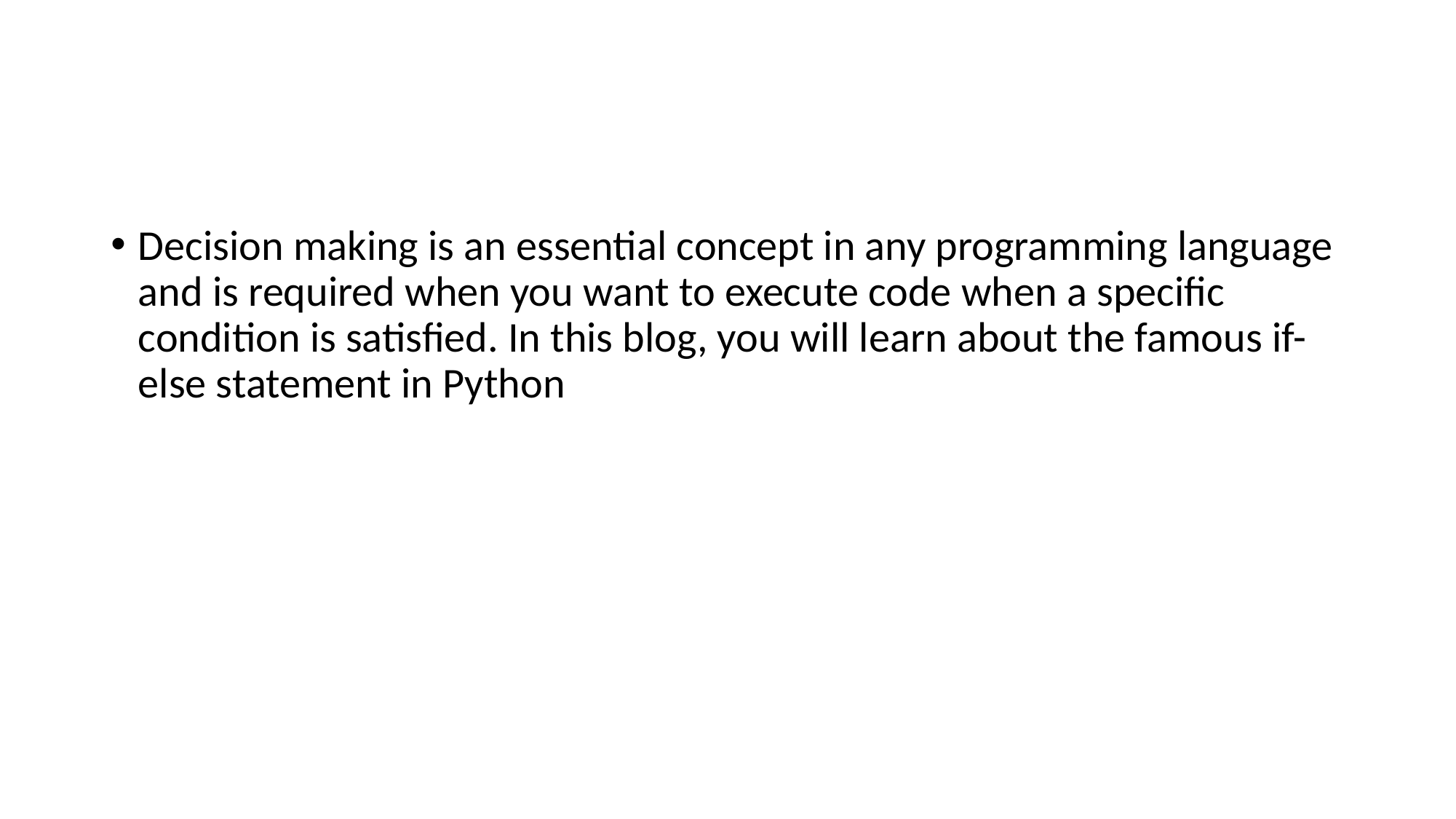

Decision making is an essential concept in any programming language and is required when you want to execute code when a specific condition is satisfied. In this blog, you will learn about the famous if-else statement in Python